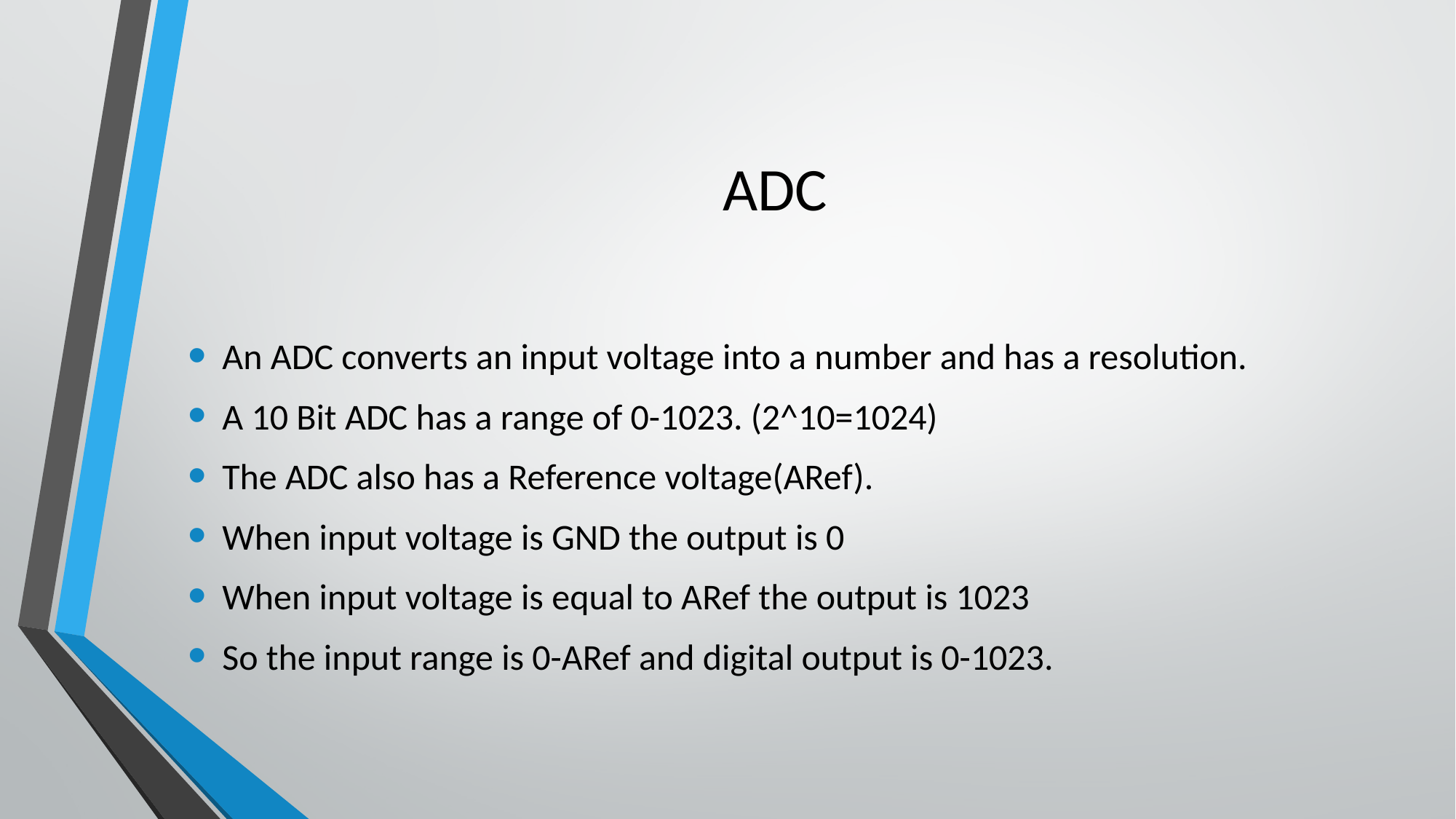

# ADC
An ADC converts an input voltage into a number and has a resolution.
A 10 Bit ADC has a range of 0-1023. (2^10=1024)
The ADC also has a Reference voltage(ARef).
When input voltage is GND the output is 0
When input voltage is equal to ARef the output is 1023
So the input range is 0-ARef and digital output is 0-1023.